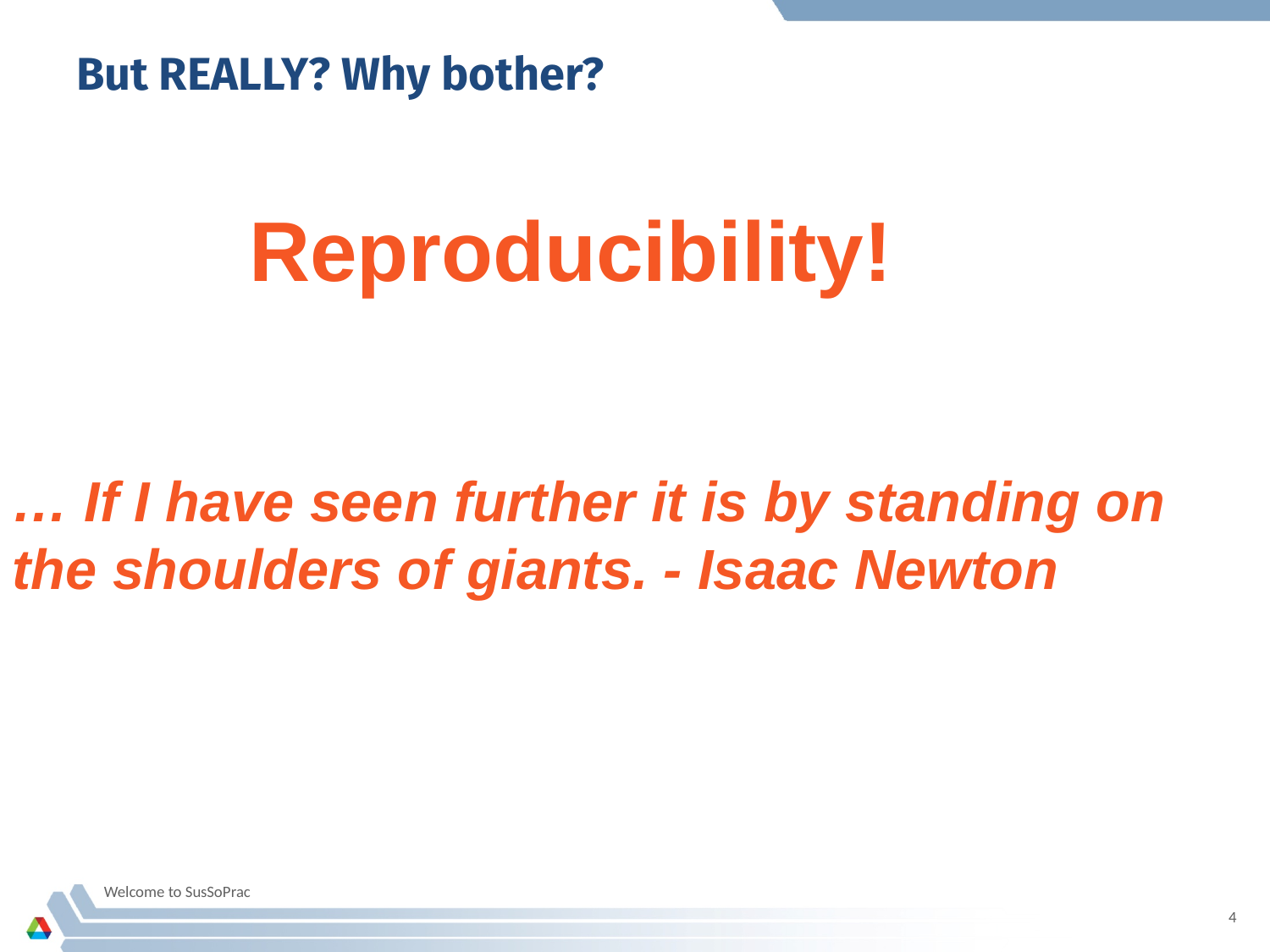

# But REALLY? Why bother?
Reproducibility!
… If I have seen further it is by standing on the shoulders of giants. - Isaac Newton

Welcome to SusSoPrac
4